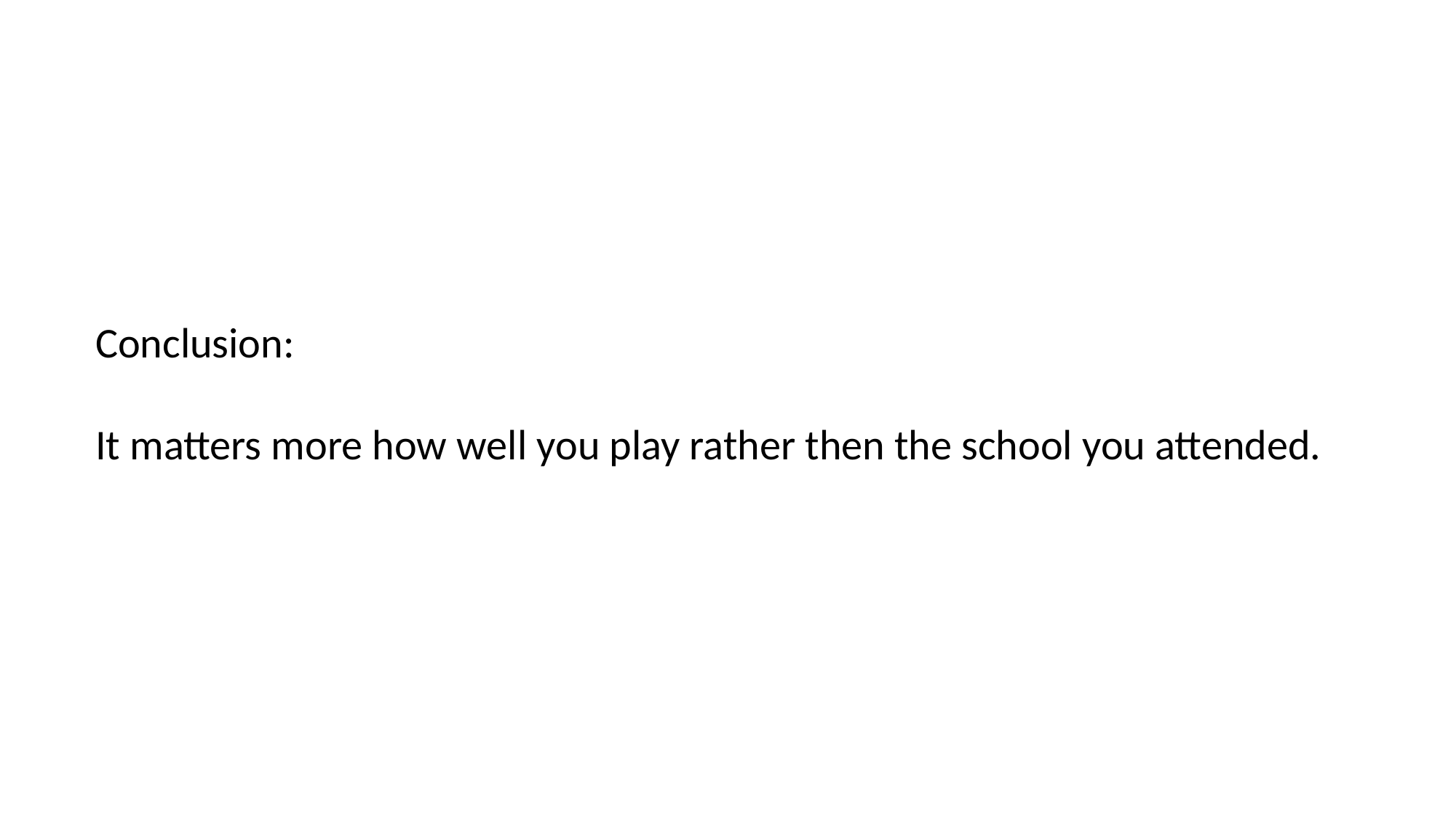

Conclusion:

It matters more how well you play rather then the school you attended.